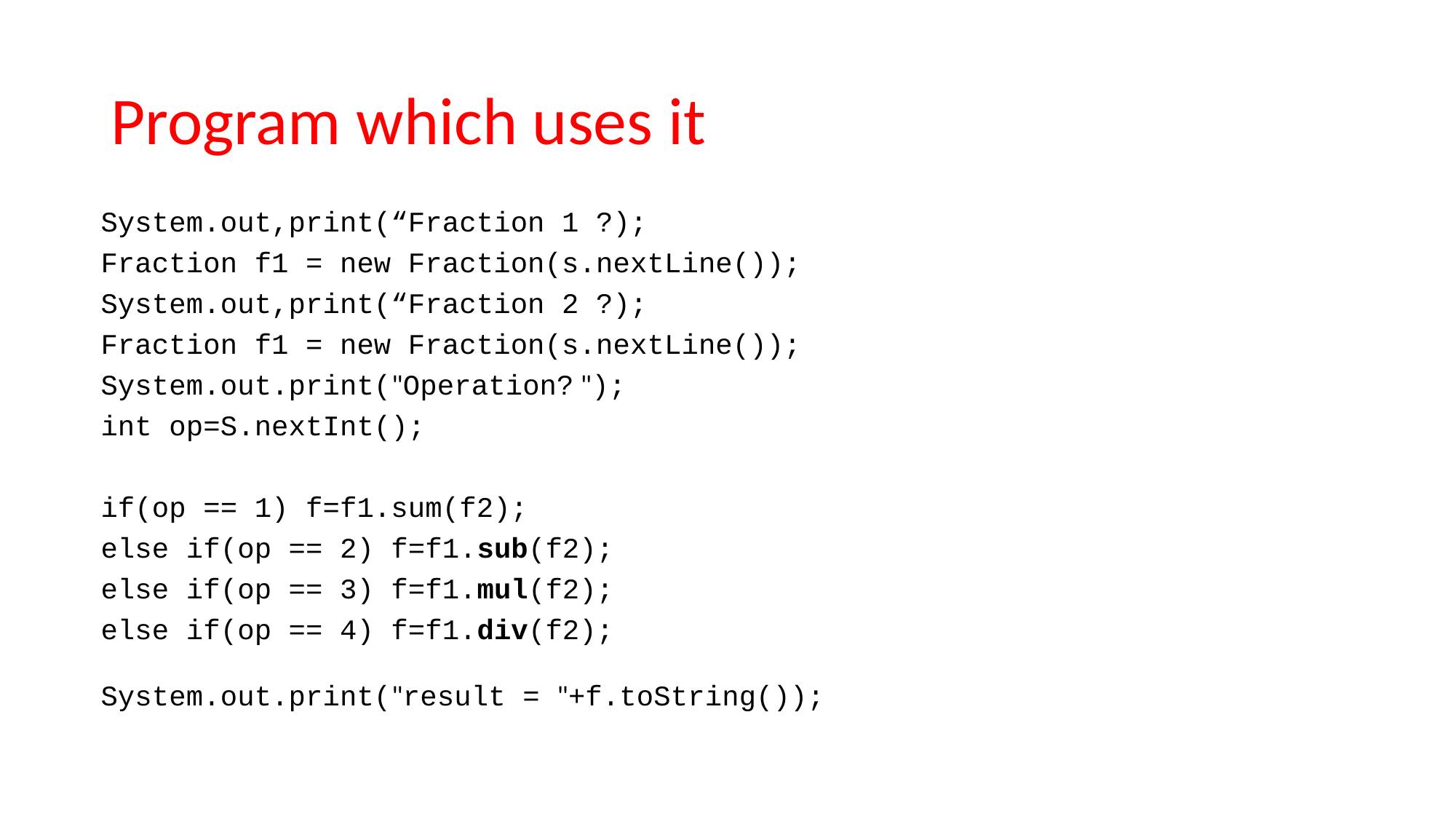

# Program which uses it
System.out,print(“Fraction 1 ?);
Fraction f1 = new Fraction(s.nextLine());
System.out,print(“Fraction 2 ?);
Fraction f1 = new Fraction(s.nextLine());
System.out.print("Operation? ");
int op=S.nextInt();

if(op == 1) f=f1.sum(f2);
else if(op == 2) f=f1.sub(f2);
else if(op == 3) f=f1.mul(f2);
else if(op == 4) f=f1.div(f2);

System.out.print("result = "+f.toString());